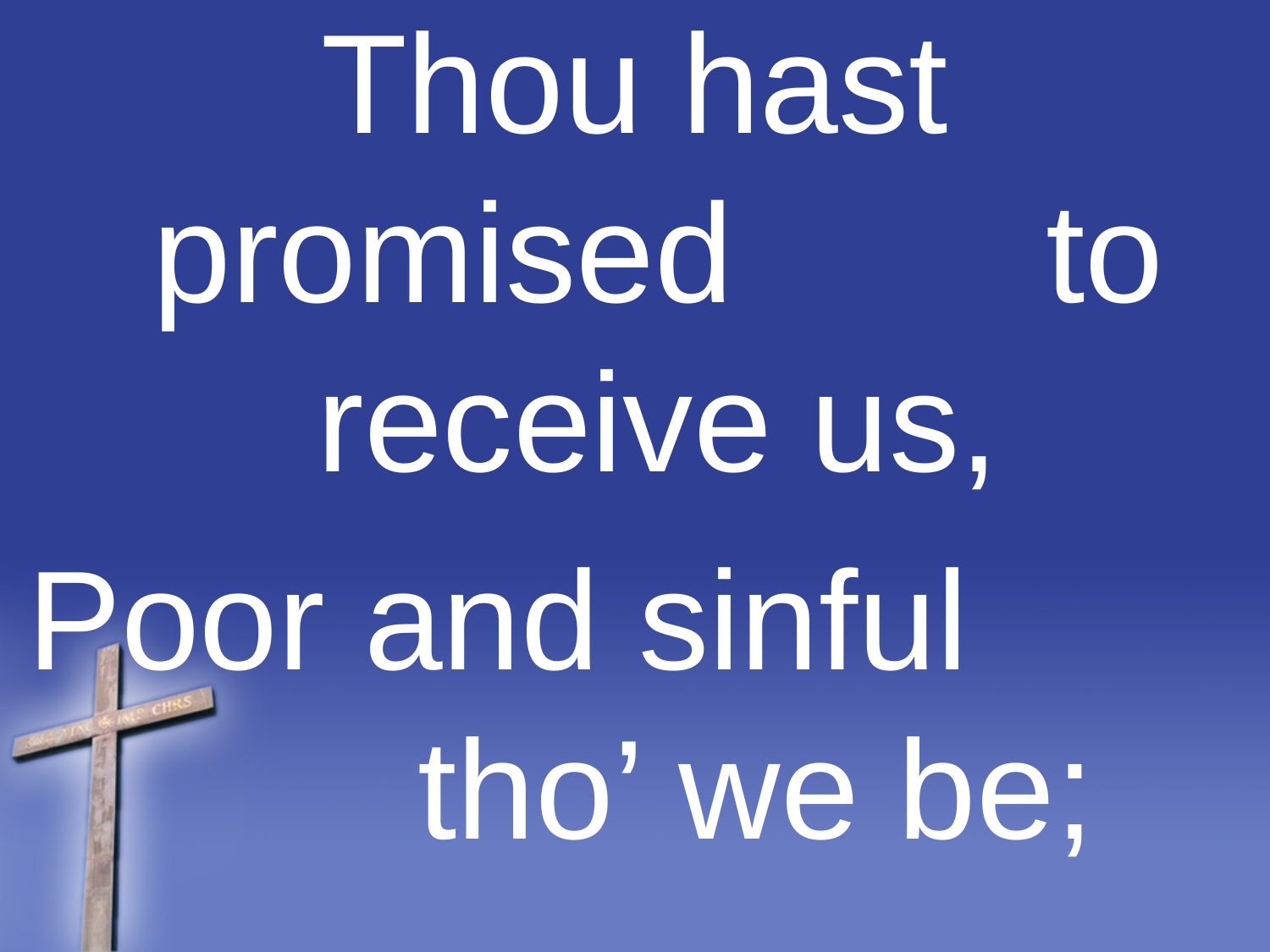

Thou hast promised        to receive us,
Poor and sinful             tho’ we be;